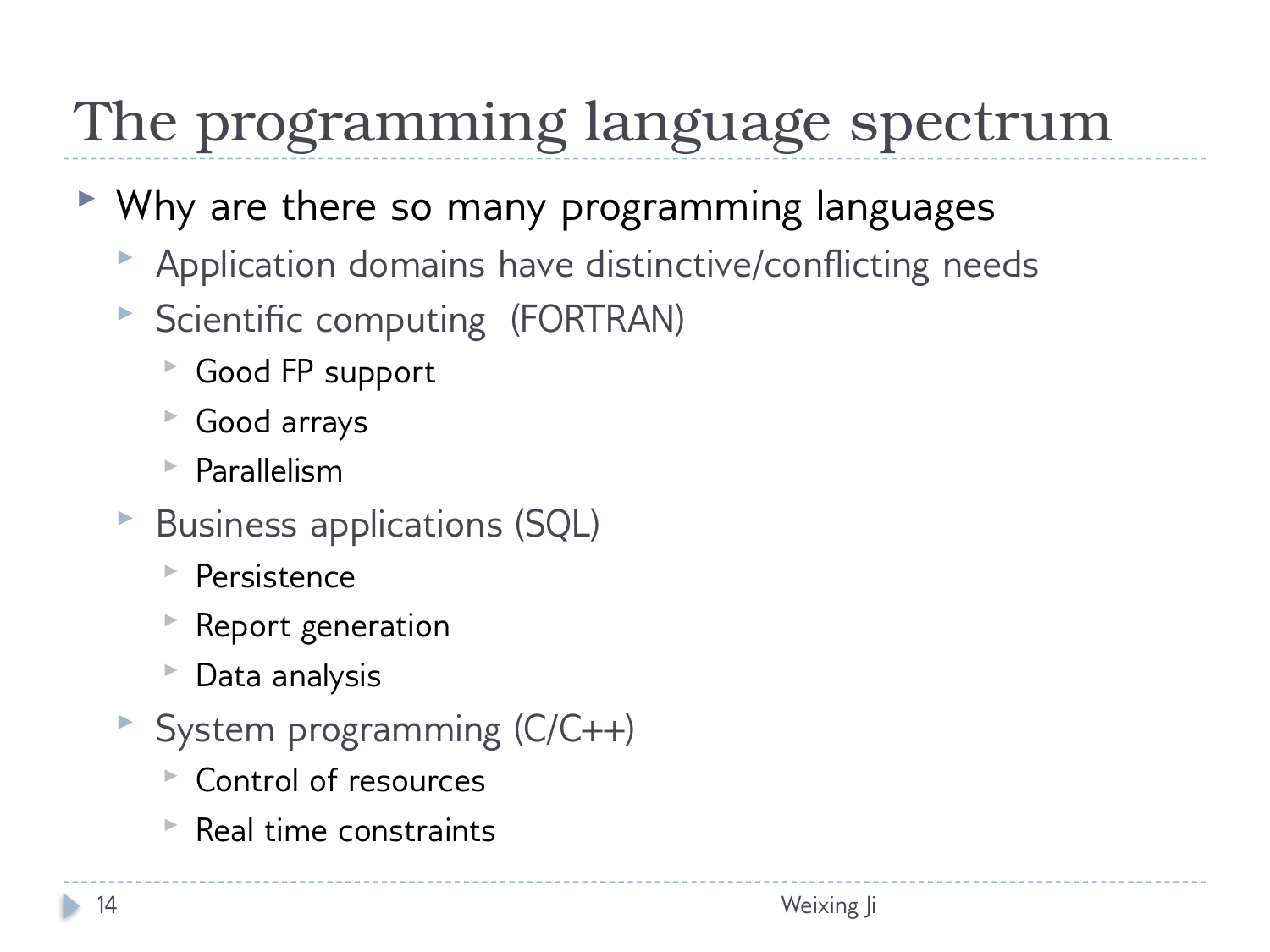

# The programming language spectrum
Why are there so many programming languages
Application domains have distinctive/conflicting needs
Scientific computing  (FORTRAN)
Good FP support
Good arrays
Parallelism
Business applications (SQL)
Persistence
Report generation
Data analysis
System programming (C/C++)
Control of resources
Real time constraints
14
Weixing Ji